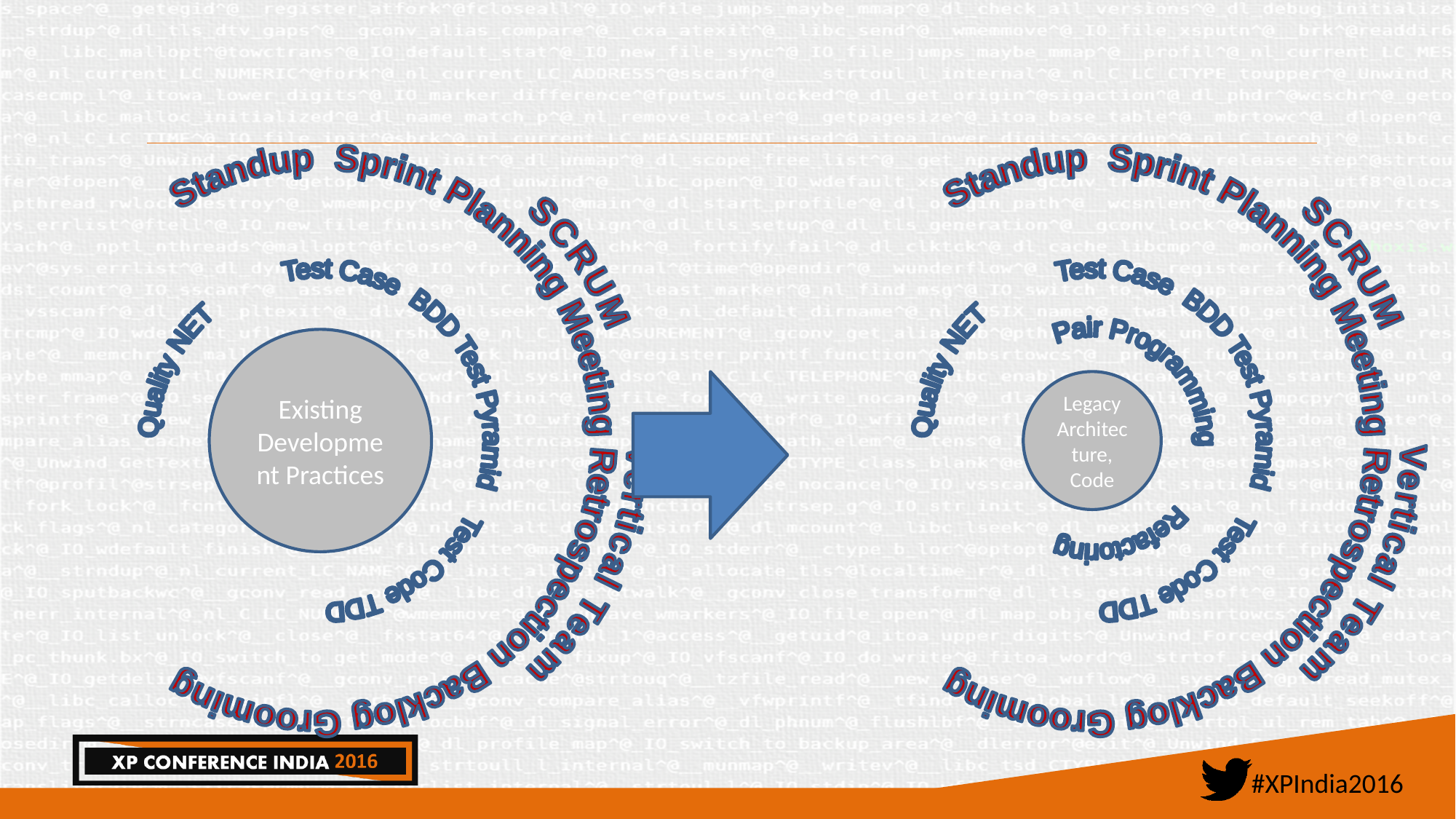

#
SCRUM          Vertical Team
Standup  Sprint Planning Meeting Retrospection Backlog Grooming

Quality NET           Test Case  BDD Test Pyramid    Test Code TDD
Existing Development Practices
SCRUM          Vertical Team
Standup  Sprint Planning Meeting Retrospection Backlog Grooming

Quality NET           Test Case  BDD Test Pyramid    Test Code TDD
Pair Programming         Refactoring

Legacy Architecture, Code